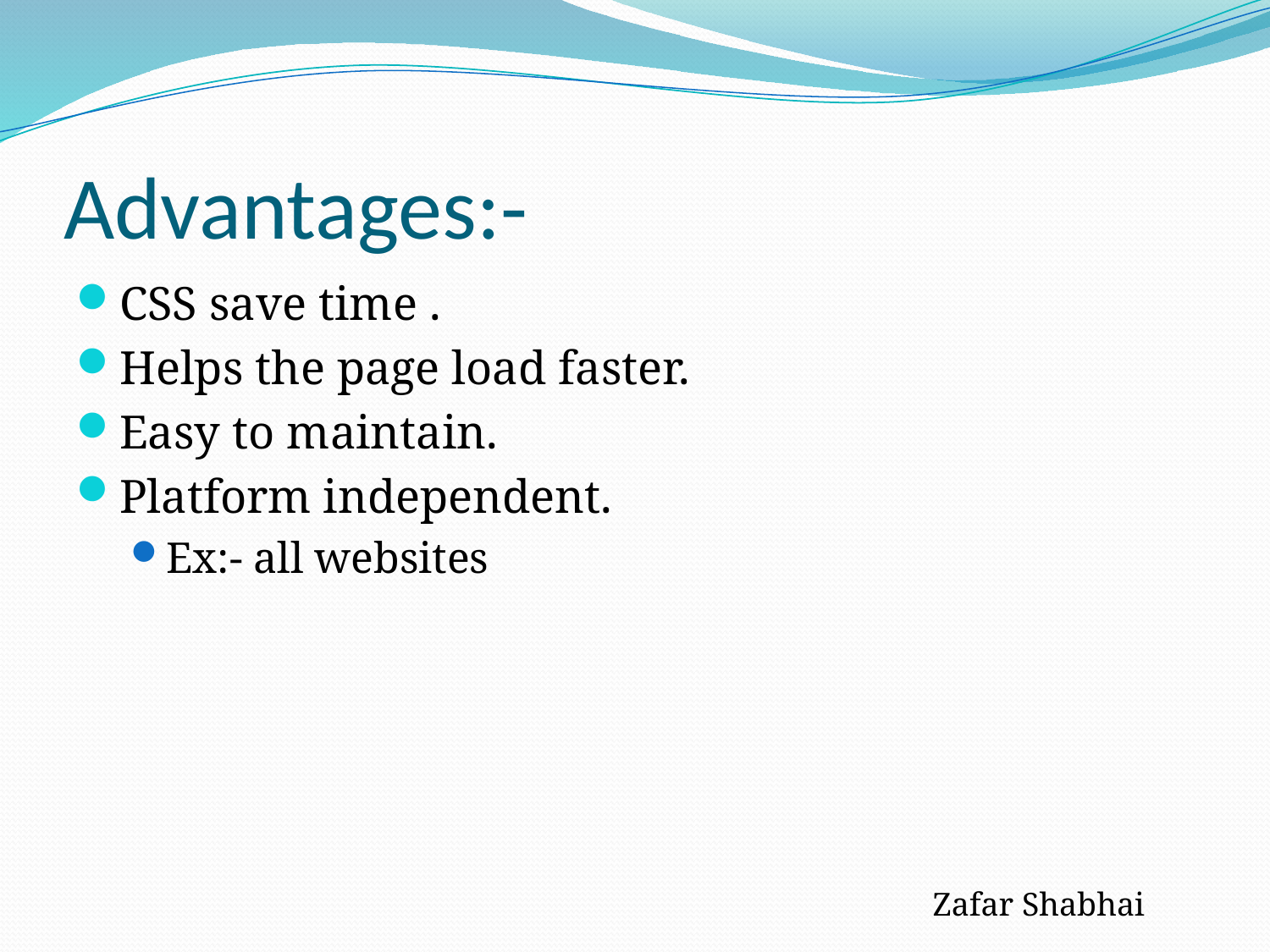

# Advantages:-
CSS save time .
Helps the page load faster.
Easy to maintain.
Platform independent.
Ex:- all websites

Zafar Shabhai